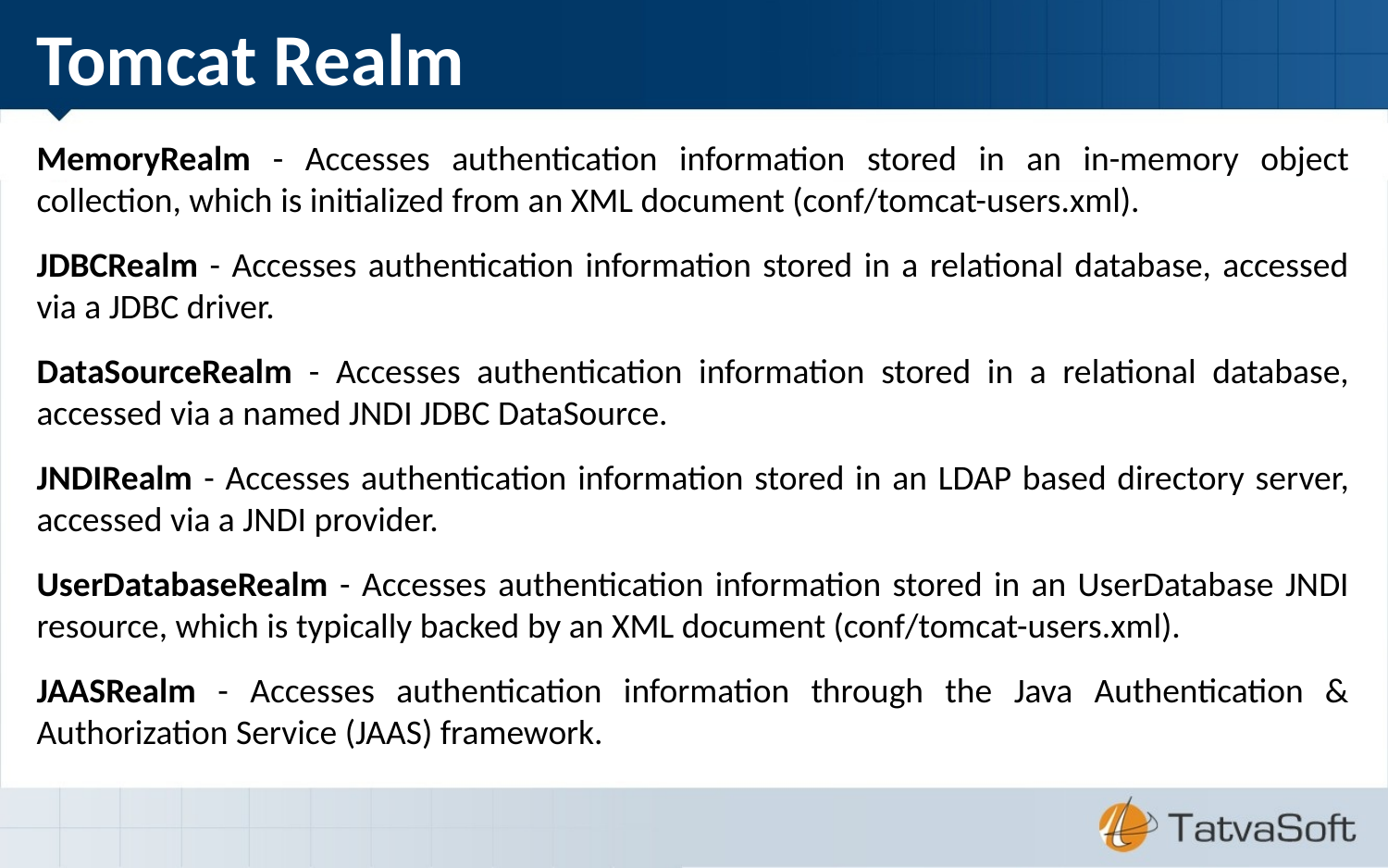

Tomcat Realm
MemoryRealm - Accesses authentication information stored in an in-memory object collection, which is initialized from an XML document (conf/tomcat-users.xml).
JDBCRealm - Accesses authentication information stored in a relational database, accessed via a JDBC driver.
DataSourceRealm - Accesses authentication information stored in a relational database, accessed via a named JNDI JDBC DataSource.
JNDIRealm - Accesses authentication information stored in an LDAP based directory server, accessed via a JNDI provider.
UserDatabaseRealm - Accesses authentication information stored in an UserDatabase JNDI resource, which is typically backed by an XML document (conf/tomcat-users.xml).
JAASRealm - Accesses authentication information through the Java Authentication & Authorization Service (JAAS) framework.